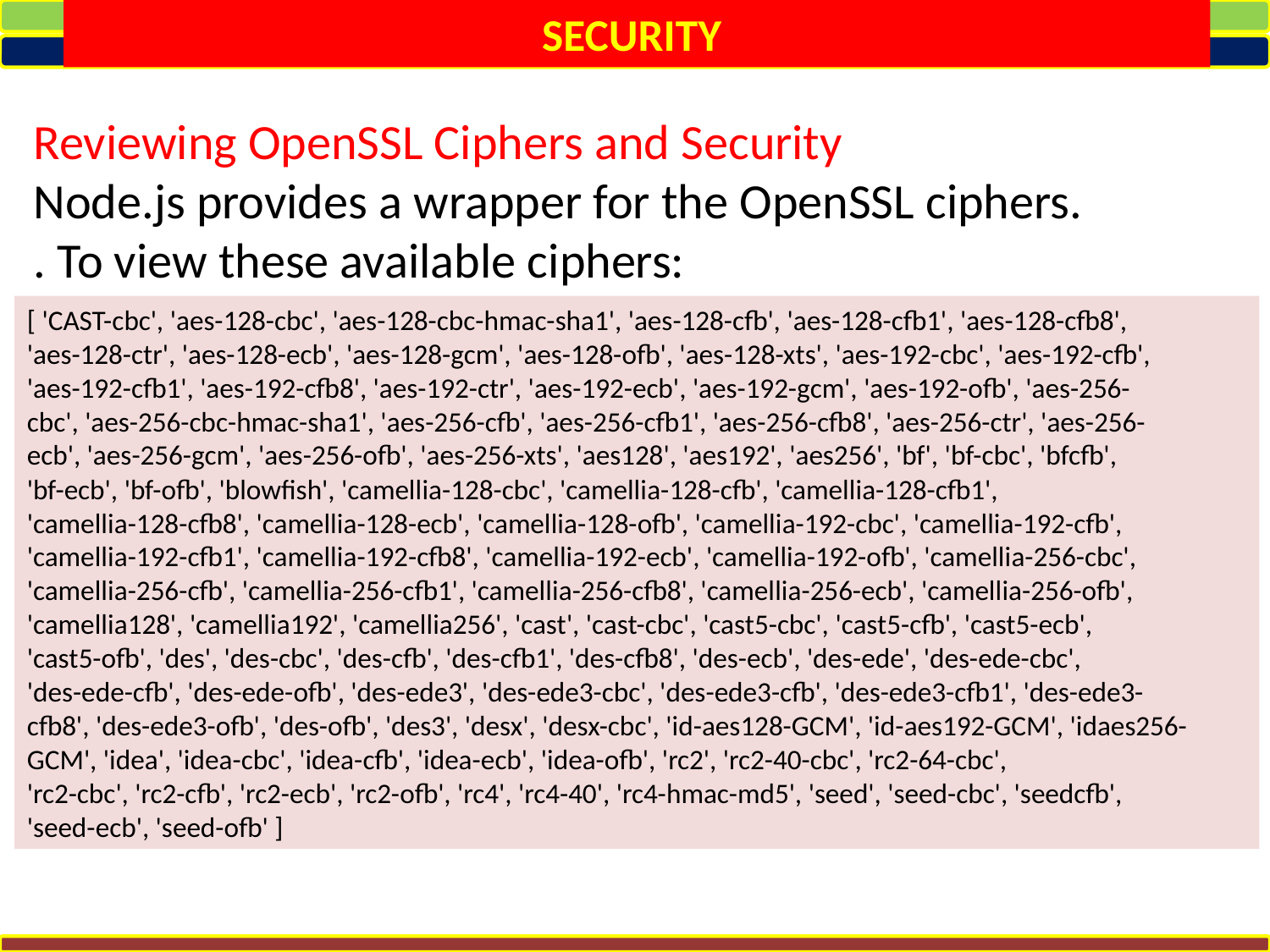

SECURITY

Reviewing OpenSSL Ciphers and Security
Node.js provides a wrapper for the OpenSSL ciphers.
. To view these available ciphers:
[ 'CAST-cbc', 'aes-128-cbc', 'aes-128-cbc-hmac-sha1', 'aes-128-cfb', 'aes-128-cfb1', 'aes-128-cfb8',
'aes-128-ctr', 'aes-128-ecb', 'aes-128-gcm', 'aes-128-ofb', 'aes-128-xts', 'aes-192-cbc', 'aes-192-cfb',
'aes-192-cfb1', 'aes-192-cfb8', 'aes-192-ctr', 'aes-192-ecb', 'aes-192-gcm', 'aes-192-ofb', 'aes-256-
cbc', 'aes-256-cbc-hmac-sha1', 'aes-256-cfb', 'aes-256-cfb1', 'aes-256-cfb8', 'aes-256-ctr', 'aes-256-
ecb', 'aes-256-gcm', 'aes-256-ofb', 'aes-256-xts', 'aes128', 'aes192', 'aes256', 'bf', 'bf-cbc', 'bfcfb',
'bf-ecb', 'bf-ofb', 'blowfish', 'camellia-128-cbc', 'camellia-128-cfb', 'camellia-128-cfb1',
'camellia-128-cfb8', 'camellia-128-ecb', 'camellia-128-ofb', 'camellia-192-cbc', 'camellia-192-cfb',
'camellia-192-cfb1', 'camellia-192-cfb8', 'camellia-192-ecb', 'camellia-192-ofb', 'camellia-256-cbc',
'camellia-256-cfb', 'camellia-256-cfb1', 'camellia-256-cfb8', 'camellia-256-ecb', 'camellia-256-ofb',
'camellia128', 'camellia192', 'camellia256', 'cast', 'cast-cbc', 'cast5-cbc', 'cast5-cfb', 'cast5-ecb',
'cast5-ofb', 'des', 'des-cbc', 'des-cfb', 'des-cfb1', 'des-cfb8', 'des-ecb', 'des-ede', 'des-ede-cbc',
'des-ede-cfb', 'des-ede-ofb', 'des-ede3', 'des-ede3-cbc', 'des-ede3-cfb', 'des-ede3-cfb1', 'des-ede3-
cfb8', 'des-ede3-ofb', 'des-ofb', 'des3', 'desx', 'desx-cbc', 'id-aes128-GCM', 'id-aes192-GCM', 'idaes256-
GCM', 'idea', 'idea-cbc', 'idea-cfb', 'idea-ecb', 'idea-ofb', 'rc2', 'rc2-40-cbc', 'rc2-64-cbc',
'rc2-cbc', 'rc2-cfb', 'rc2-ecb', 'rc2-ofb', 'rc4', 'rc4-40', 'rc4-hmac-md5', 'seed', 'seed-cbc', 'seedcfb',
'seed-ecb', 'seed-ofb' ]